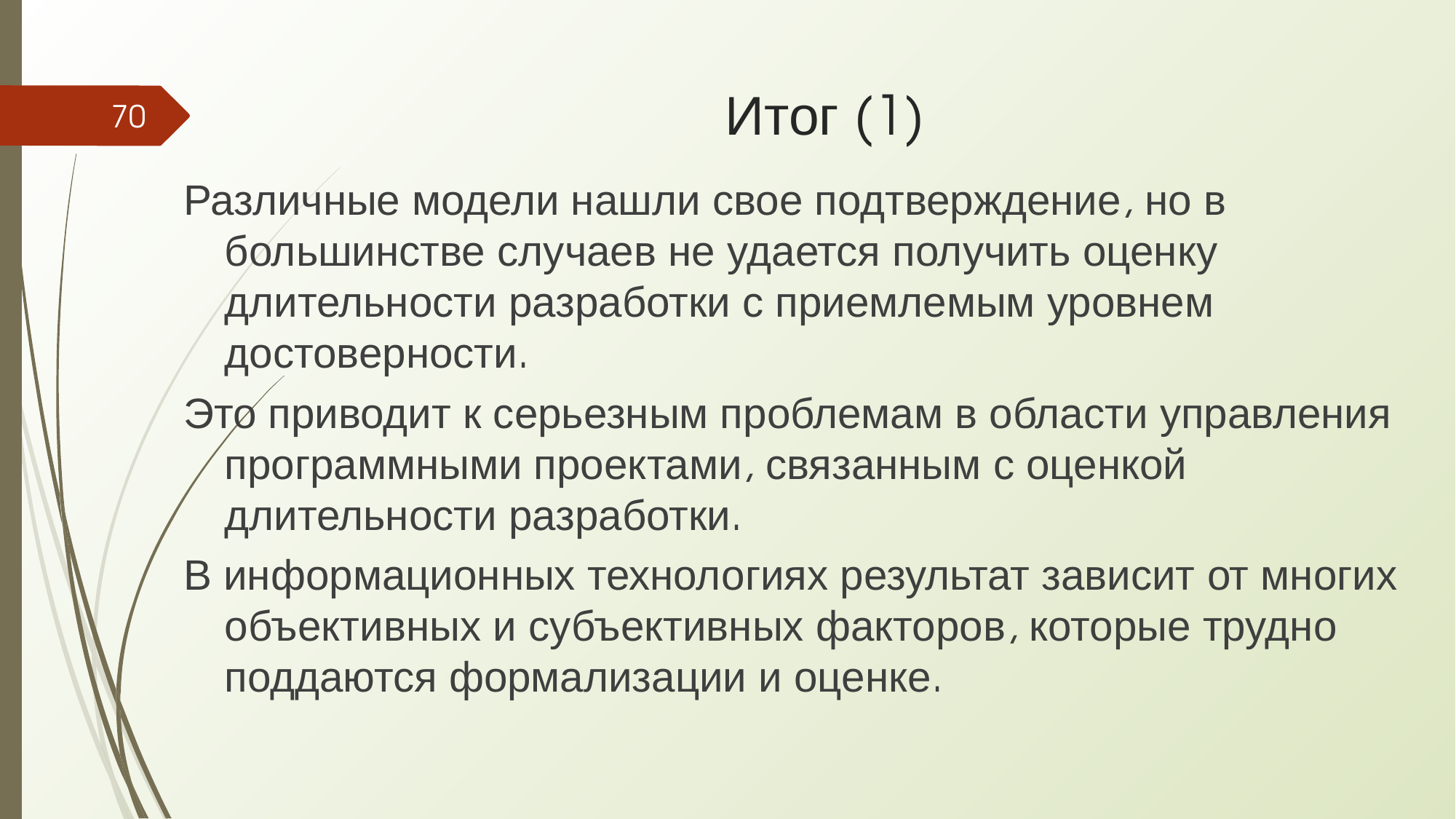

# Итог (1)
70
Различные модели нашли свое подтверждение, но в большинстве случаев не удается получить оценку длительности разработки с приемлемым уровнем достоверности.
Это приводит к серьезным проблемам в области управления программными проектами, связанным с оценкой длительности разработки.
В информационных технологиях результат зависит от многих объективных и субъективных факторов, которые трудно поддаются формализации и оценке.